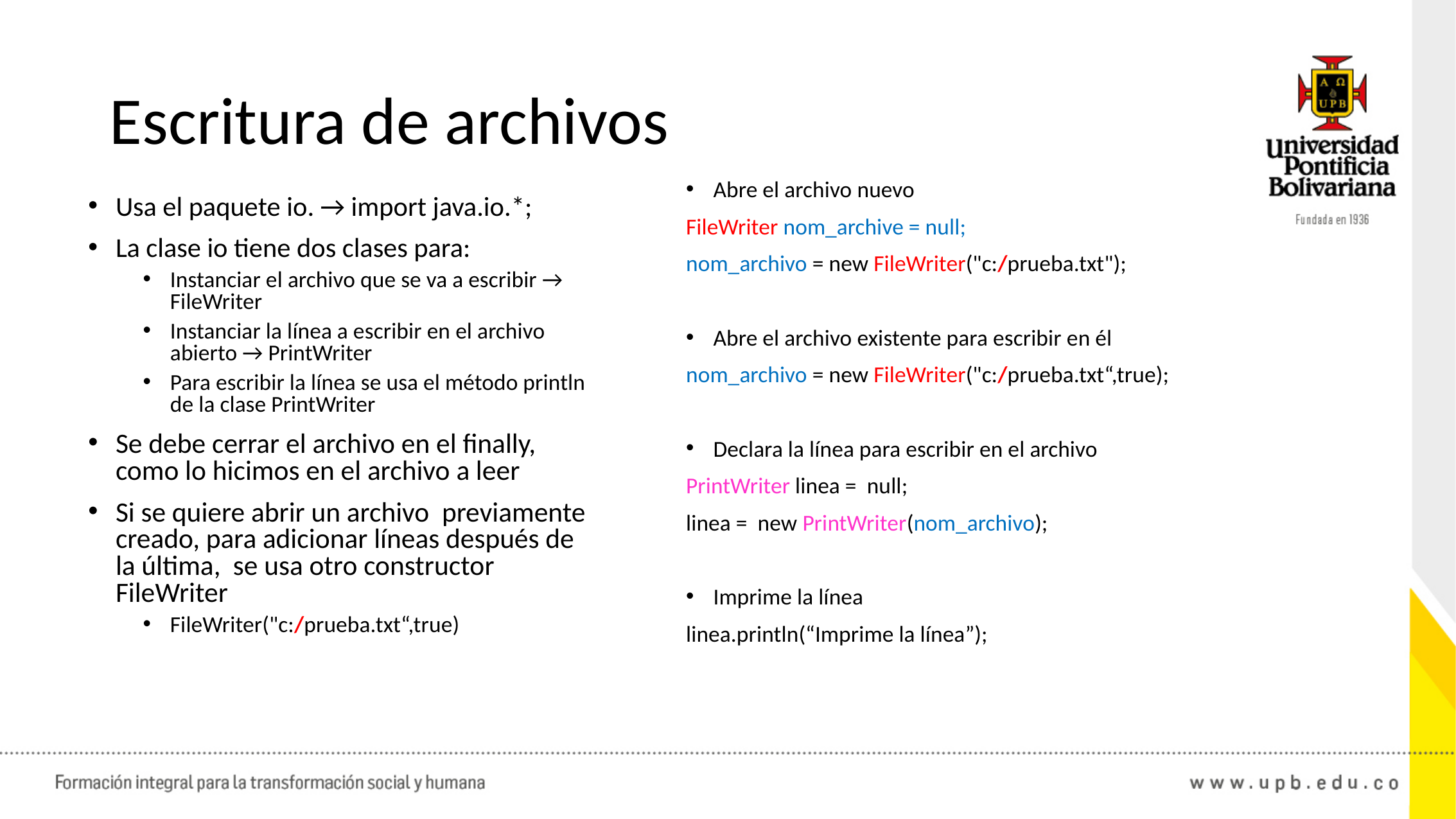

# Escritura de archivos
Abre el archivo nuevo
FileWriter nom_archive = null;
nom_archivo = new FileWriter("c:/prueba.txt");

Abre el archivo existente para escribir en él
nom_archivo = new FileWriter("c:/prueba.txt“,true);

Declara la línea para escribir en el archivo
PrintWriter linea =  null;
linea =  new PrintWriter(nom_archivo);

Imprime la línea
linea.println(“Imprime la línea”);
Usa el paquete io. → import java.io.*;
La clase io tiene dos clases para:
Instanciar el archivo que se va a escribir → FileWriter
Instanciar la línea a escribir en el archivo abierto → PrintWriter
Para escribir la línea se usa el método println de la clase PrintWriter
Se debe cerrar el archivo en el finally, como lo hicimos en el archivo a leer
Si se quiere abrir un archivo  previamente creado, para adicionar líneas después de la última,  se usa otro constructor FileWriter
FileWriter("c:/prueba.txt“,true)